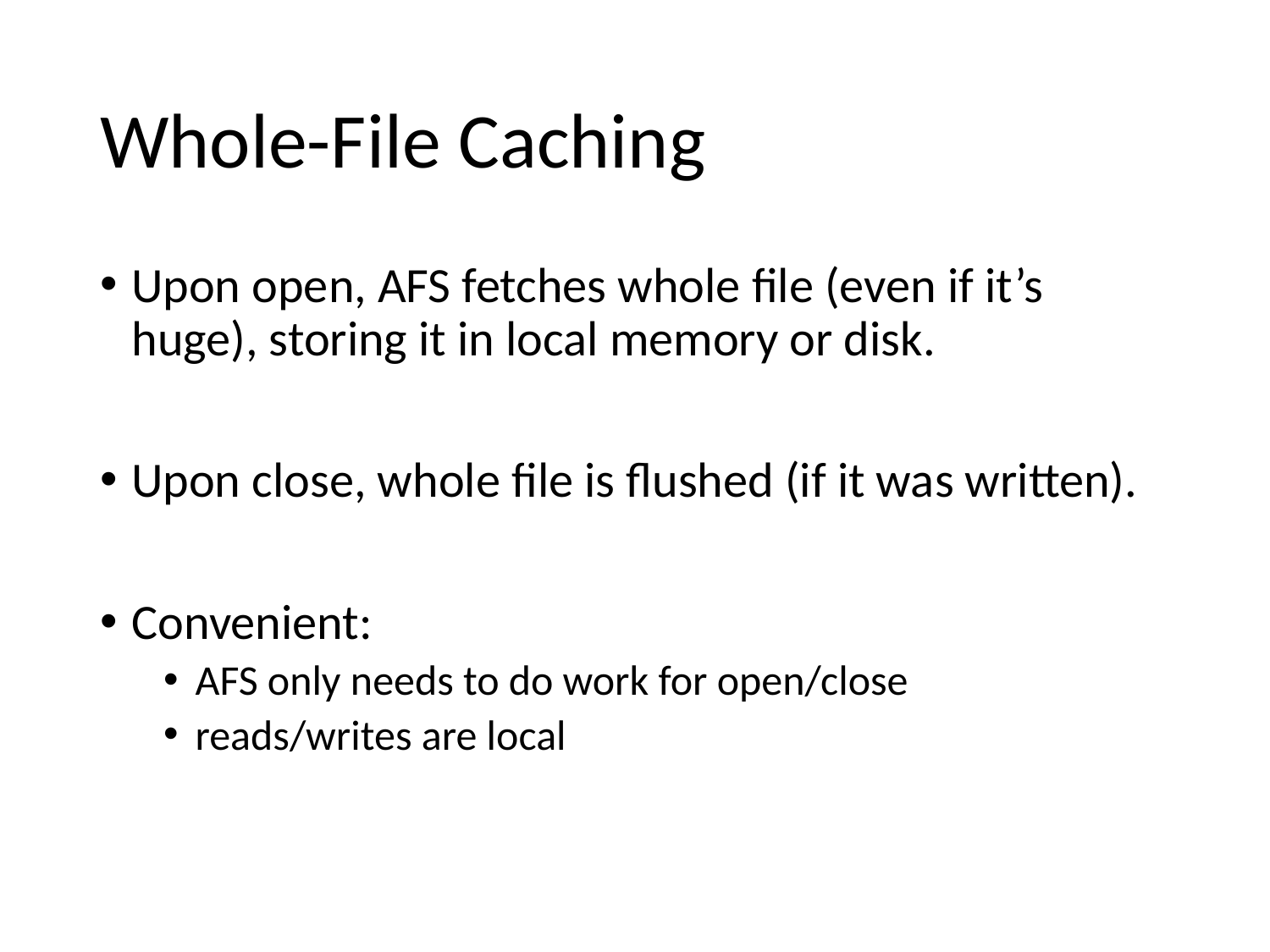

# Whole-File Caching
Upon open, AFS fetches whole file (even if it’s huge), storing it in local memory or disk.

Upon close, whole file is flushed (if it was written).

Convenient:
AFS only needs to do work for open/close
reads/writes are local